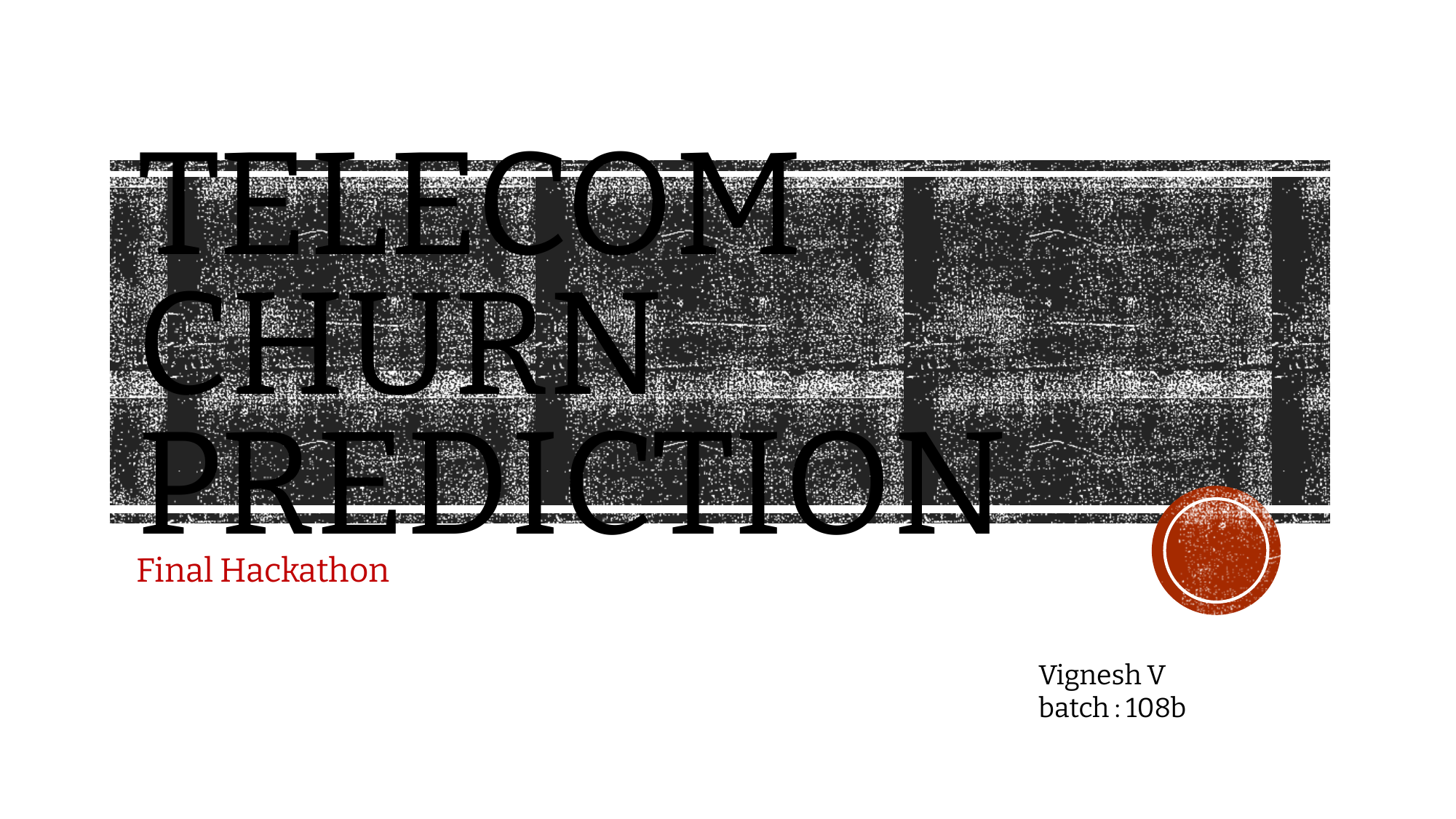

# Telecom churn prediction
Final Hackathon
Vignesh V
batch : 108b